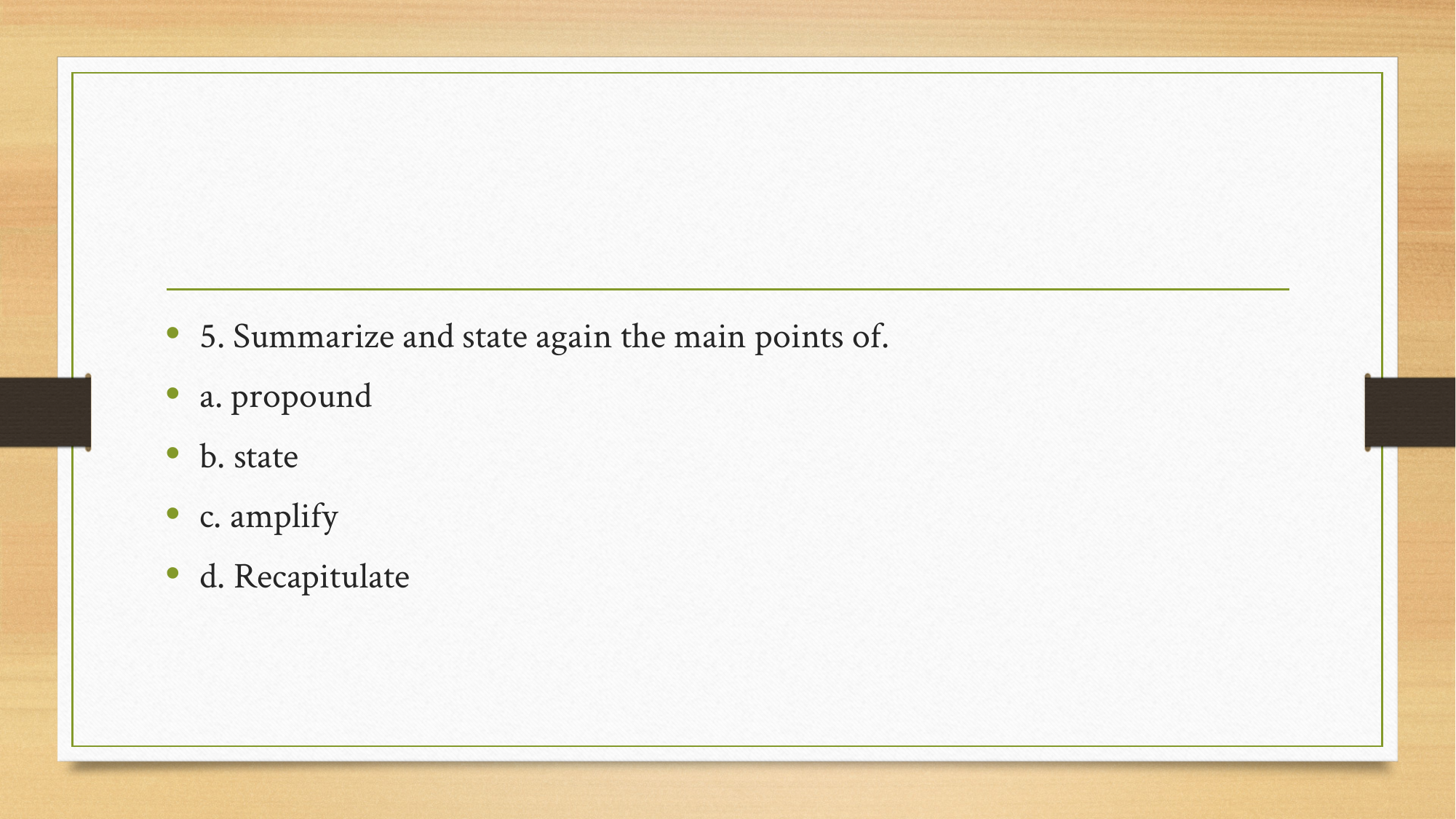

#
5. Summarize and state again the main points of.
a. propound
b. state
c. amplify
d. Recapitulate